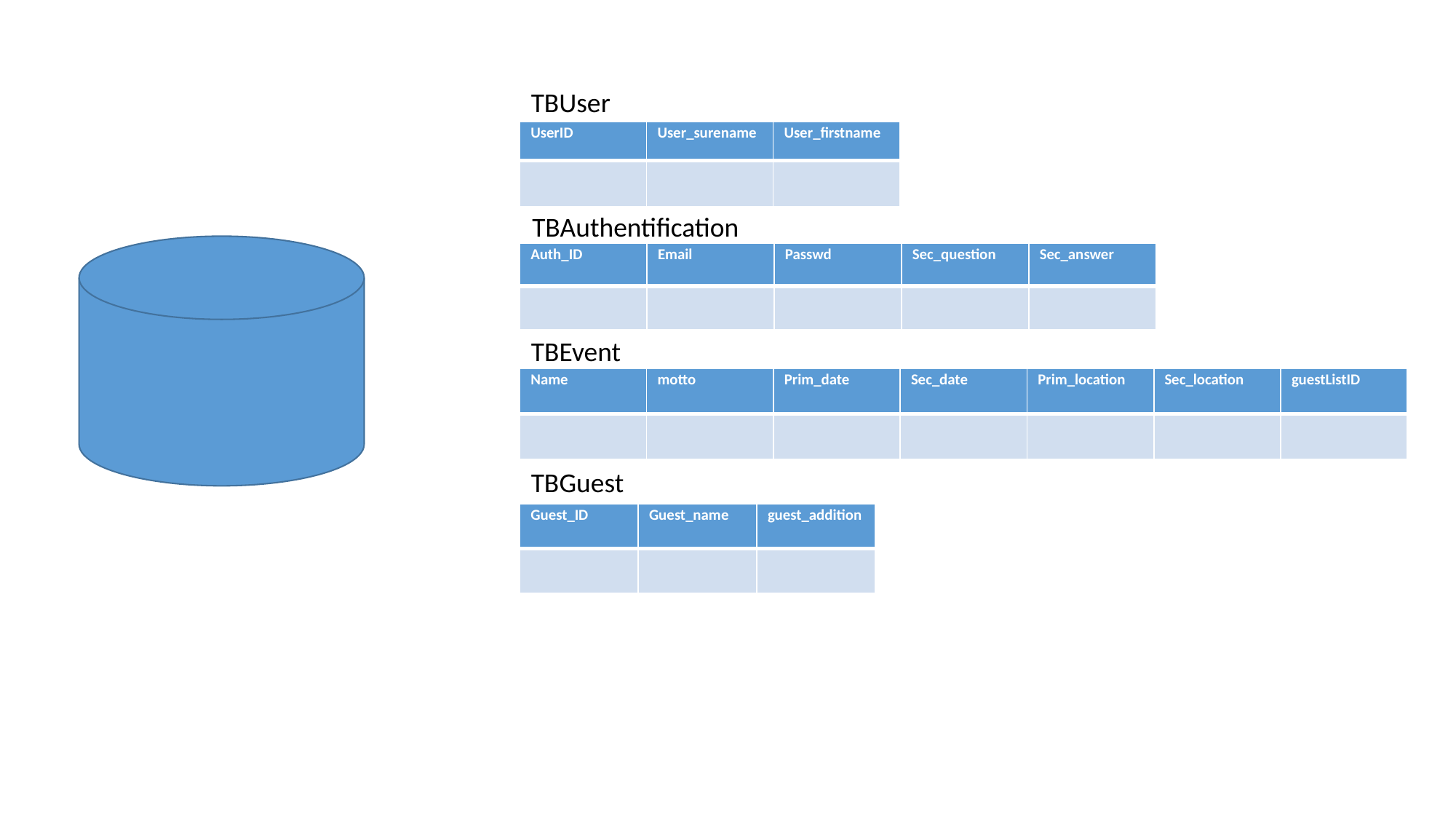

TBUser
| UserID | User\_surename | User\_firstname |
| --- | --- | --- |
|  |  |  |
TBAuthentification

| Auth\_ID | Email | Passwd | Sec\_question | Sec\_answer |
| --- | --- | --- | --- | --- |
|  |  |  |  |  |
TBEvent
| Name | motto | Prim\_date | Sec\_date | Prim\_location | Sec\_location | guestListID |
| --- | --- | --- | --- | --- | --- | --- |
|  |  |  |  |  |  |  |
TBGuest
| Guest\_ID | Guest\_name | guest\_addition |
| --- | --- | --- |
|  |  |  |